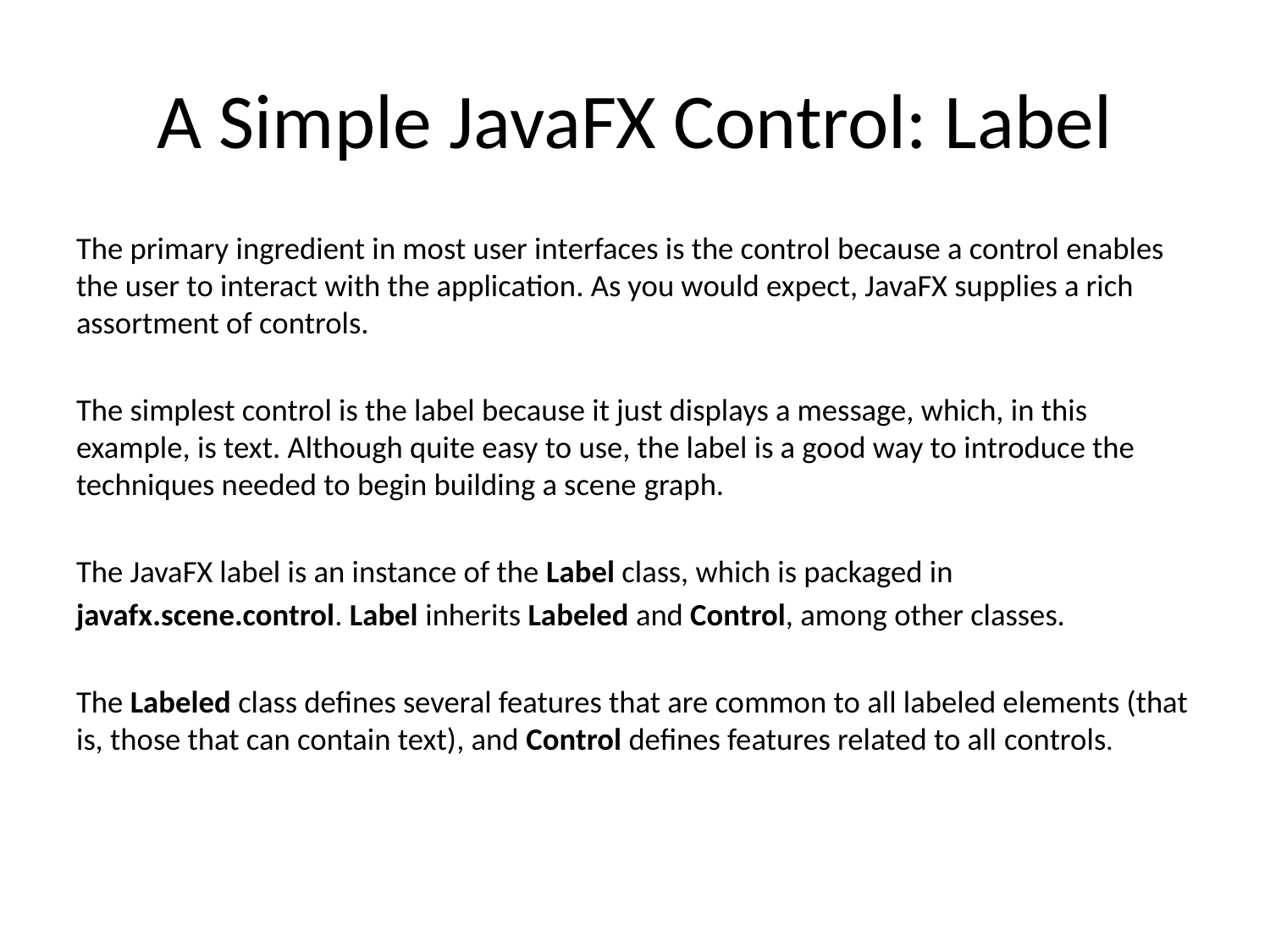

# A Simple JavaFX Control: Label
The primary ingredient in most user interfaces is the control because a control enables the user to interact with the application. As you would expect, JavaFX supplies a rich assortment of controls.

The simplest control is the label because it just displays a message, which, in this example, is text. Although quite easy to use, the label is a good way to introduce the techniques needed to begin building a scene graph.

The JavaFX label is an instance of the Label class, which is packaged in
javafx.scene.control. Label inherits Labeled and Control, among other classes.

The Labeled class defines several features that are common to all labeled elements (that is, those that can contain text), and Control defines features related to all controls.